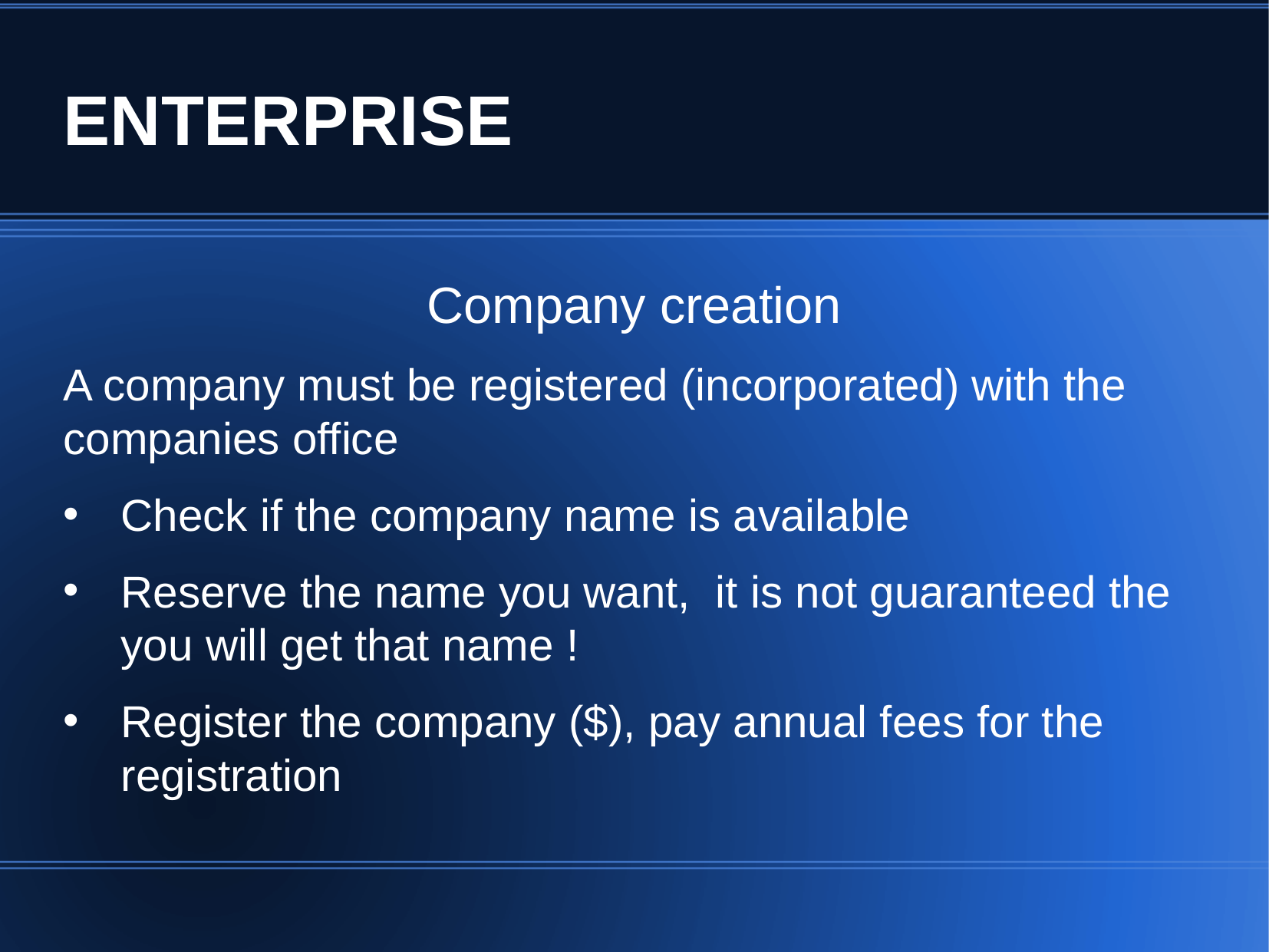

ENTERPRISE
Company creation
A company must be registered (incorporated) with the companies office
Check if the company name is available
Reserve the name you want,  it is not guaranteed the you will get that name !
Register the company ($), pay annual fees for the registration